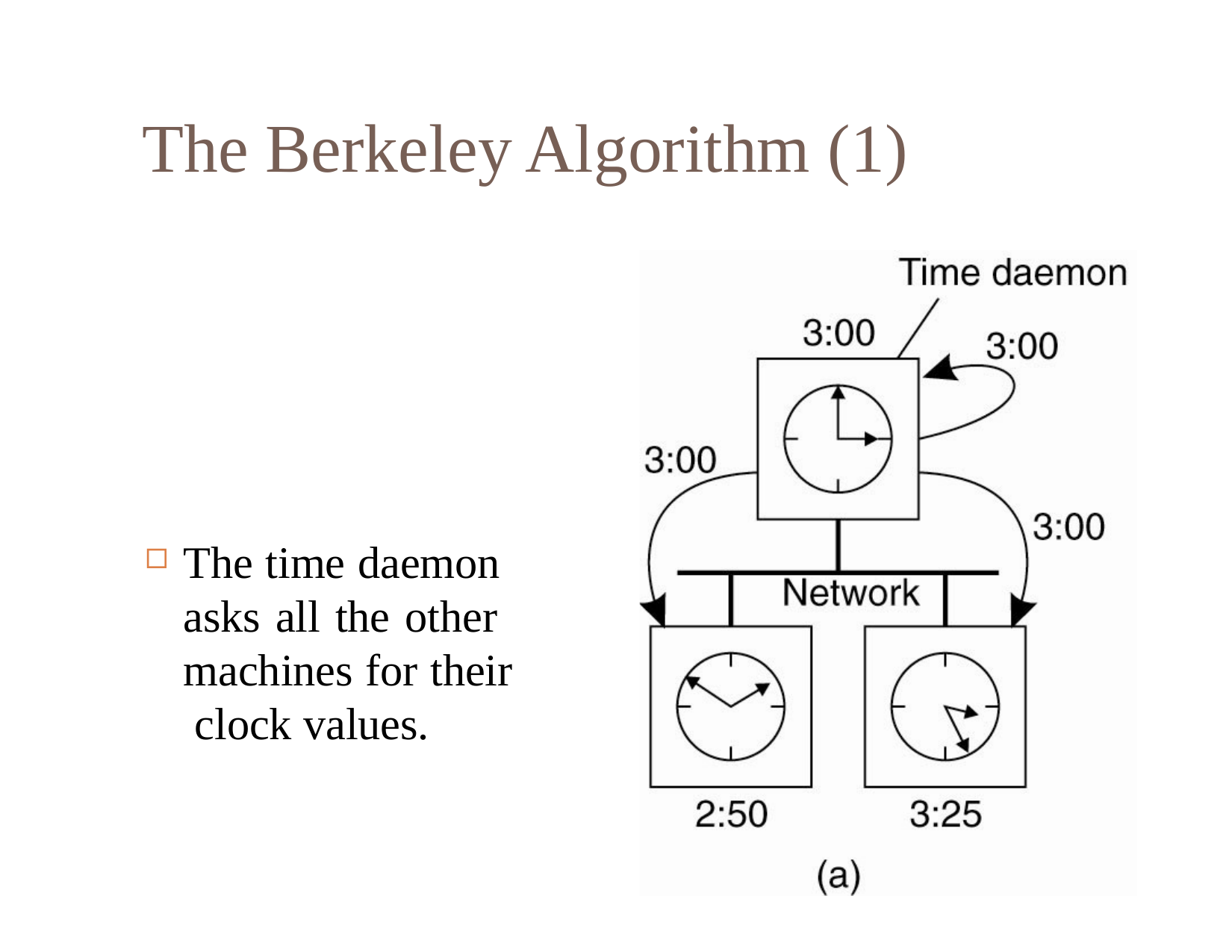

# The Berkeley Algorithm (1)

The time daemon  asks all the other  machines for their  clock values.